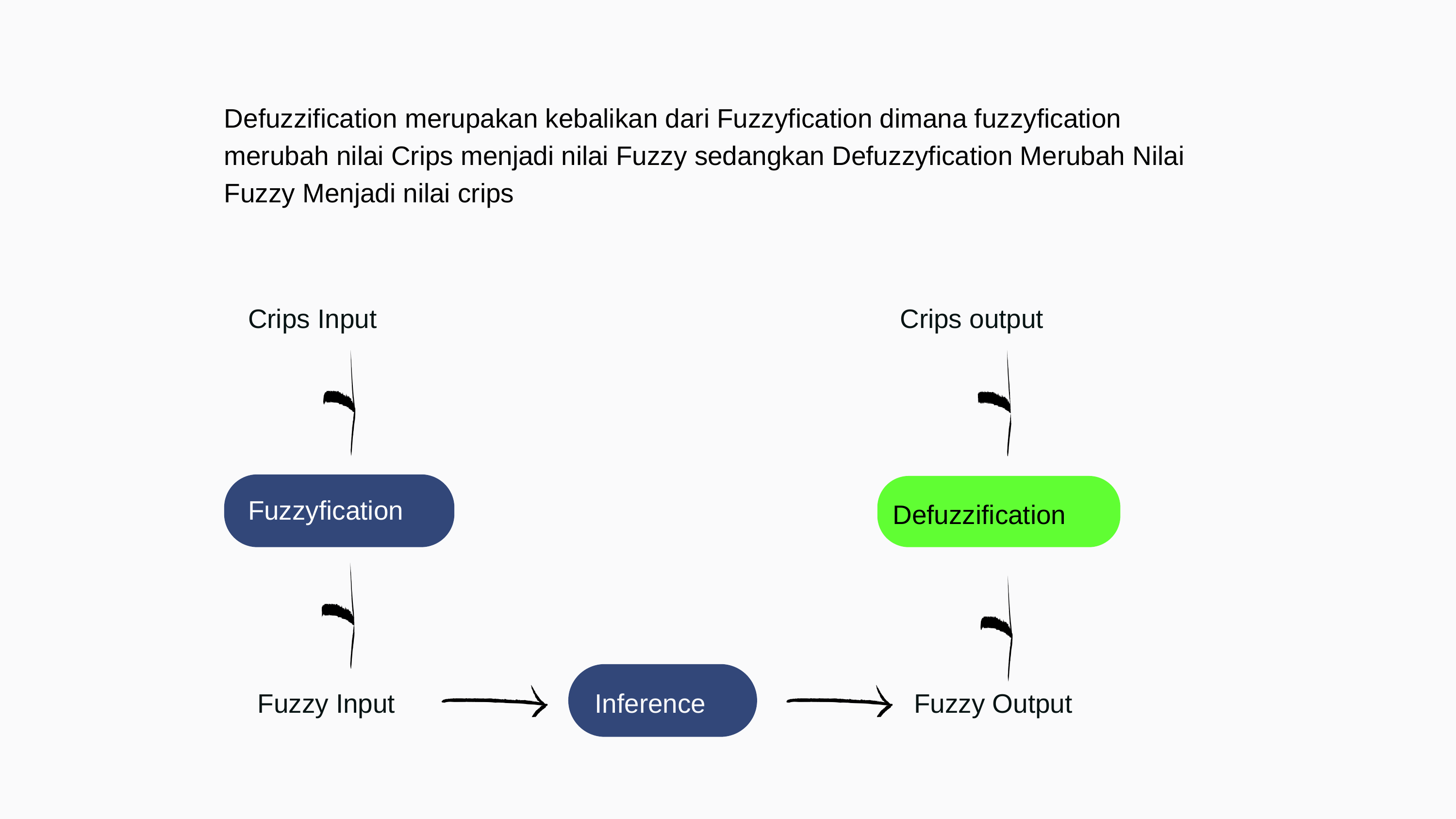

Defuzzification merupakan kebalikan dari Fuzzyfication dimana fuzzyfication merubah nilai Crips menjadi nilai Fuzzy sedangkan Defuzzyfication Merubah Nilai Fuzzy Menjadi nilai crips
Crips Input
Crips output

Fuzzyfication
Defuzzification

Fuzzy Input
Inference
Fuzzy Output